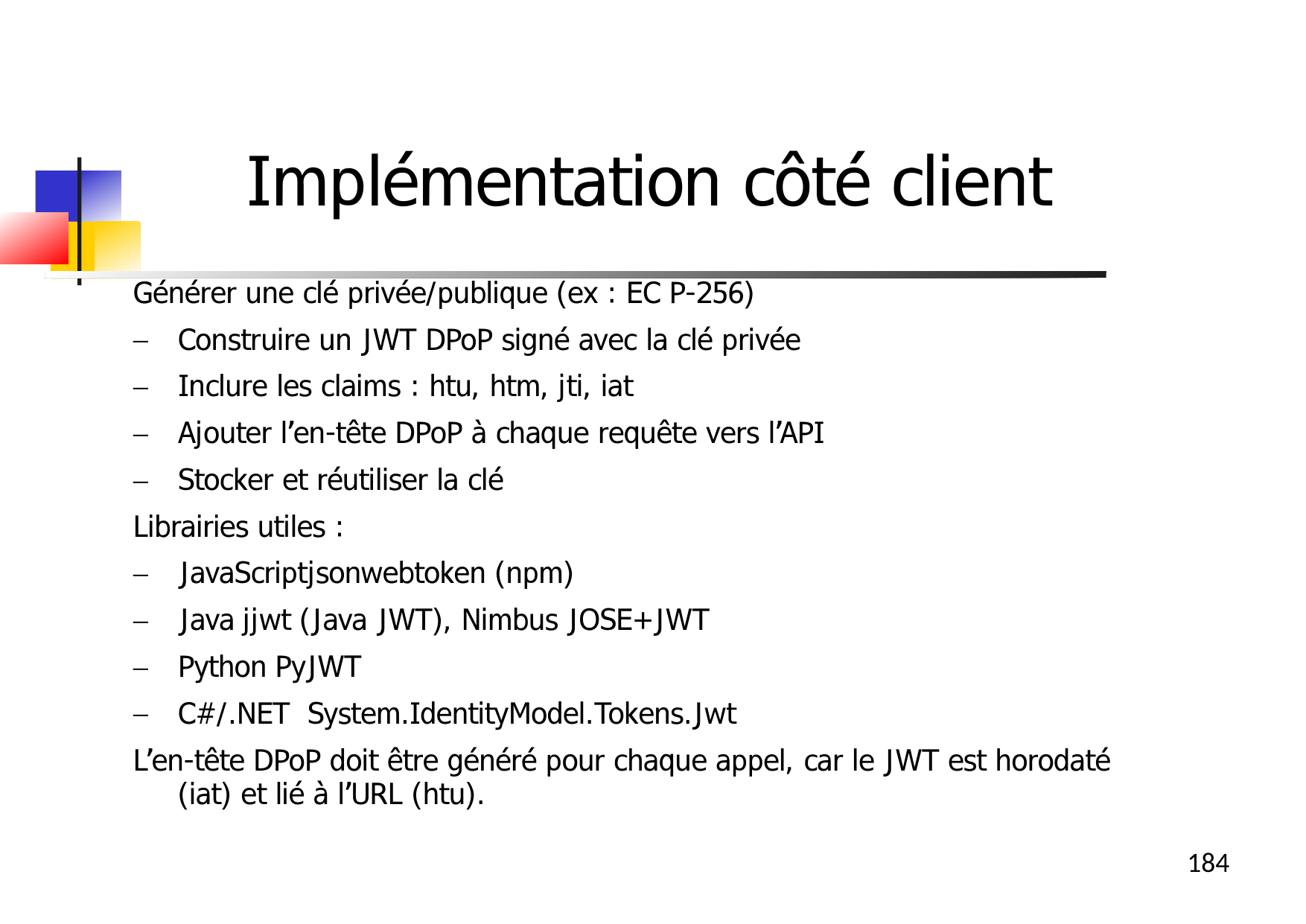

Implémentation côté client
Générer une clé privée/publique (ex : EC P-256)
Construire un JWT DPoP signé avec la clé privée
Inclure les claims : htu, htm, jti, iat
Ajouter l’en-tête DPoP à chaque requête vers l’API
Stocker et réutiliser la clé
Librairies utiles :
JavaScript	jsonwebtoken (npm)
Java	jjwt (Java JWT), Nimbus JOSE+JWT
Python	PyJWT
C#/.NET	System.IdentityModel.Tokens.Jwt
L’en-tête DPoP doit être généré pour chaque appel, car le JWT est horodaté (iat) et lié à l’URL (htu).